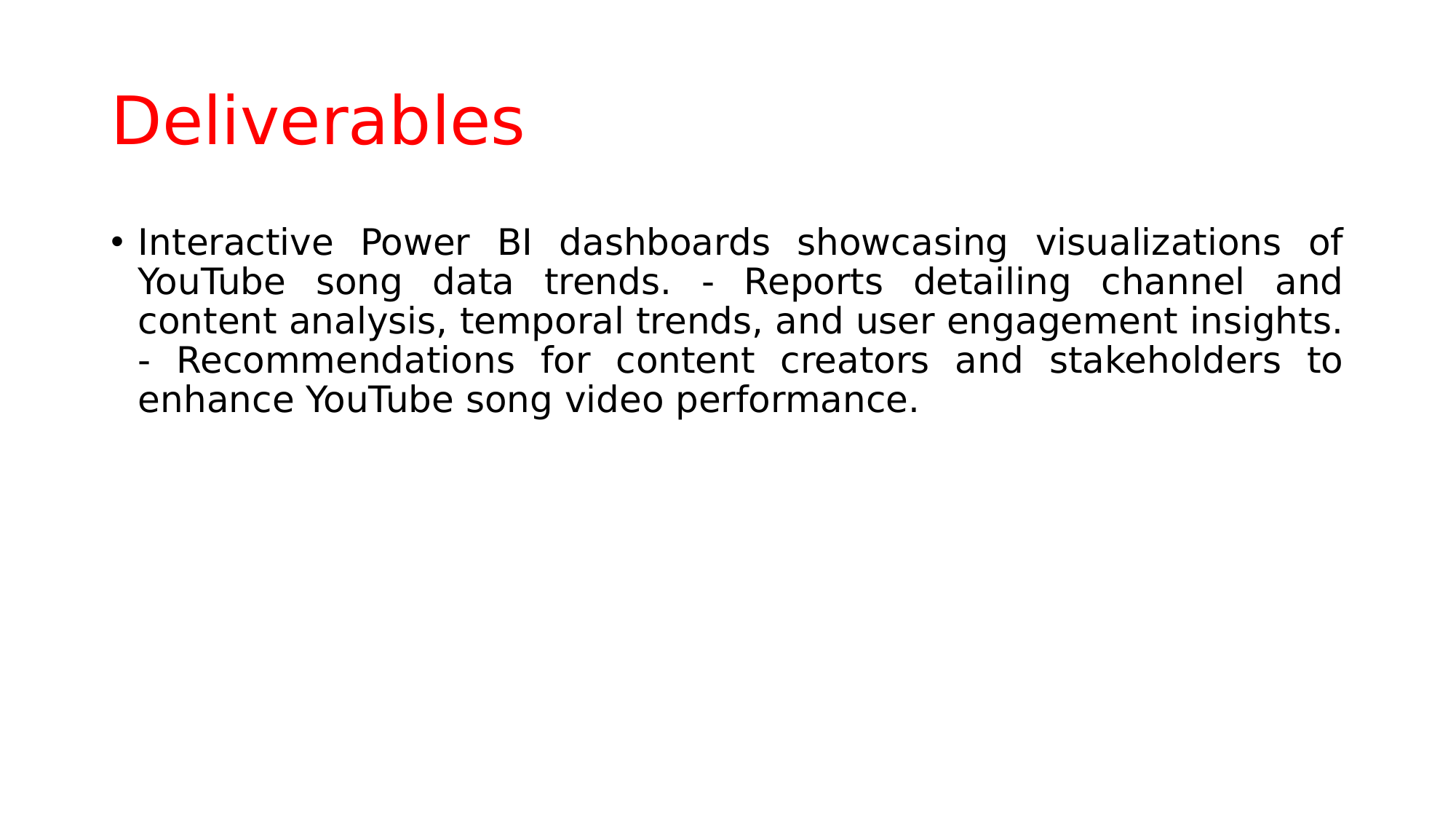

# Deliverables
Interactive Power BI dashboards showcasing visualizations of YouTube song data trends. - Reports detailing channel and content analysis, temporal trends, and user engagement insights. - Recommendations for content creators and stakeholders to enhance YouTube song video performance.